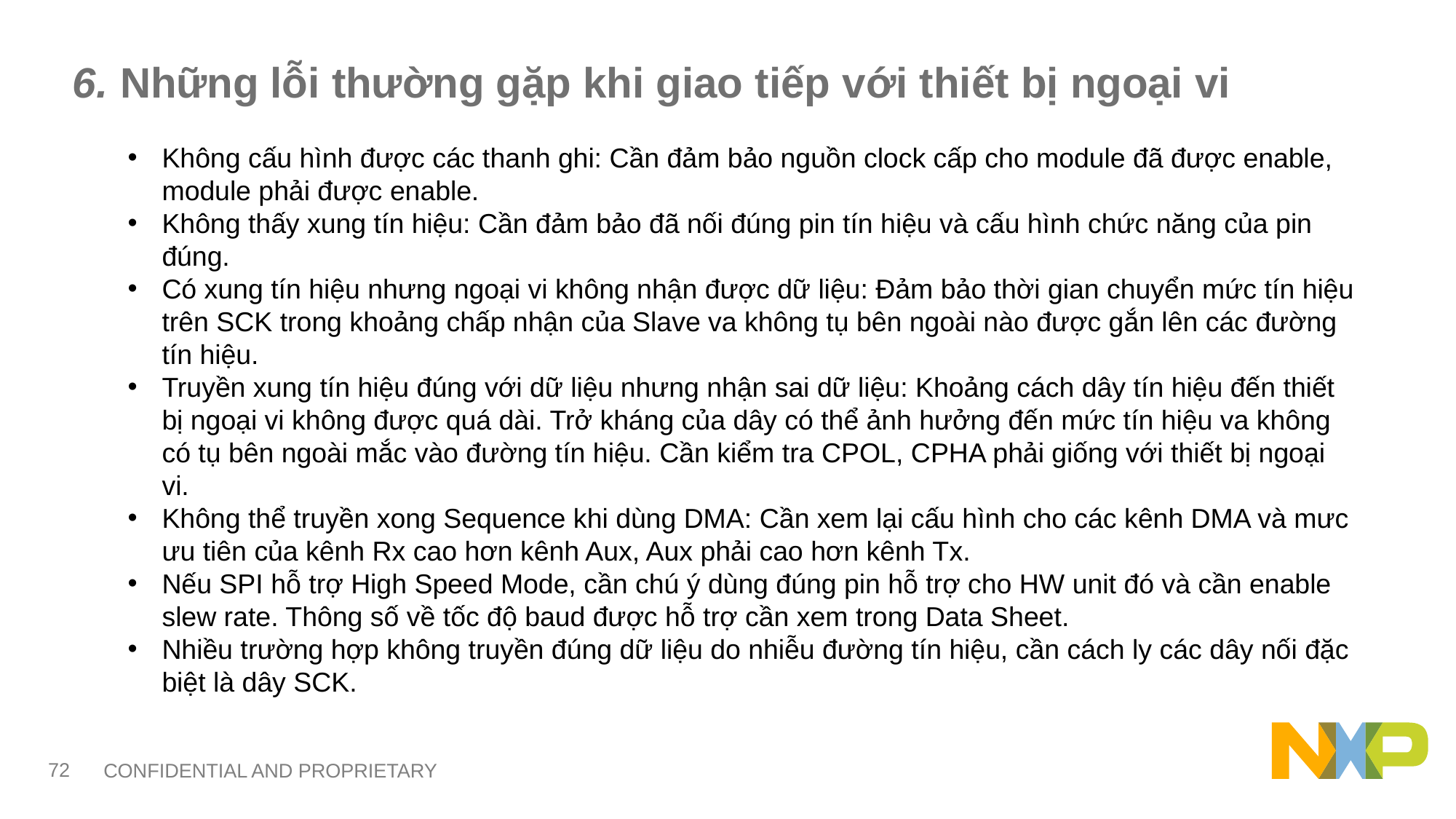

# 6. Những lỗi thường gặp khi giao tiếp với thiết bị ngoại vi
Không cấu hình được các thanh ghi: Cần đảm bảo nguồn clock cấp cho module đã được enable, module phải được enable.
Không thấy xung tín hiệu: Cần đảm bảo đã nối đúng pin tín hiệu và cấu hình chức năng của pin đúng.
Có xung tín hiệu nhưng ngoại vi không nhận được dữ liệu: Đảm bảo thời gian chuyển mức tín hiệu trên SCK trong khoảng chấp nhận của Slave va không tụ bên ngoài nào được gắn lên các đường tín hiệu.
Truyền xung tín hiệu đúng với dữ liệu nhưng nhận sai dữ liệu: Khoảng cách dây tín hiệu đến thiết bị ngoại vi không được quá dài. Trở kháng của dây có thể ảnh hưởng đến mức tín hiệu va không có tụ bên ngoài mắc vào đường tín hiệu. Cần kiểm tra CPOL, CPHA phải giống với thiết bị ngoại vi.
Không thể truyền xong Sequence khi dùng DMA: Cần xem lại cấu hình cho các kênh DMA và mưc ưu tiên của kênh Rx cao hơn kênh Aux, Aux phải cao hơn kênh Tx.
Nếu SPI hỗ trợ High Speed Mode, cần chú ý dùng đúng pin hỗ trợ cho HW unit đó và cần enable slew rate. Thông số về tốc độ baud được hỗ trợ cần xem trong Data Sheet.
Nhiều trường hợp không truyền đúng dữ liệu do nhiễu đường tín hiệu, cần cách ly các dây nối đặc biệt là dây SCK.